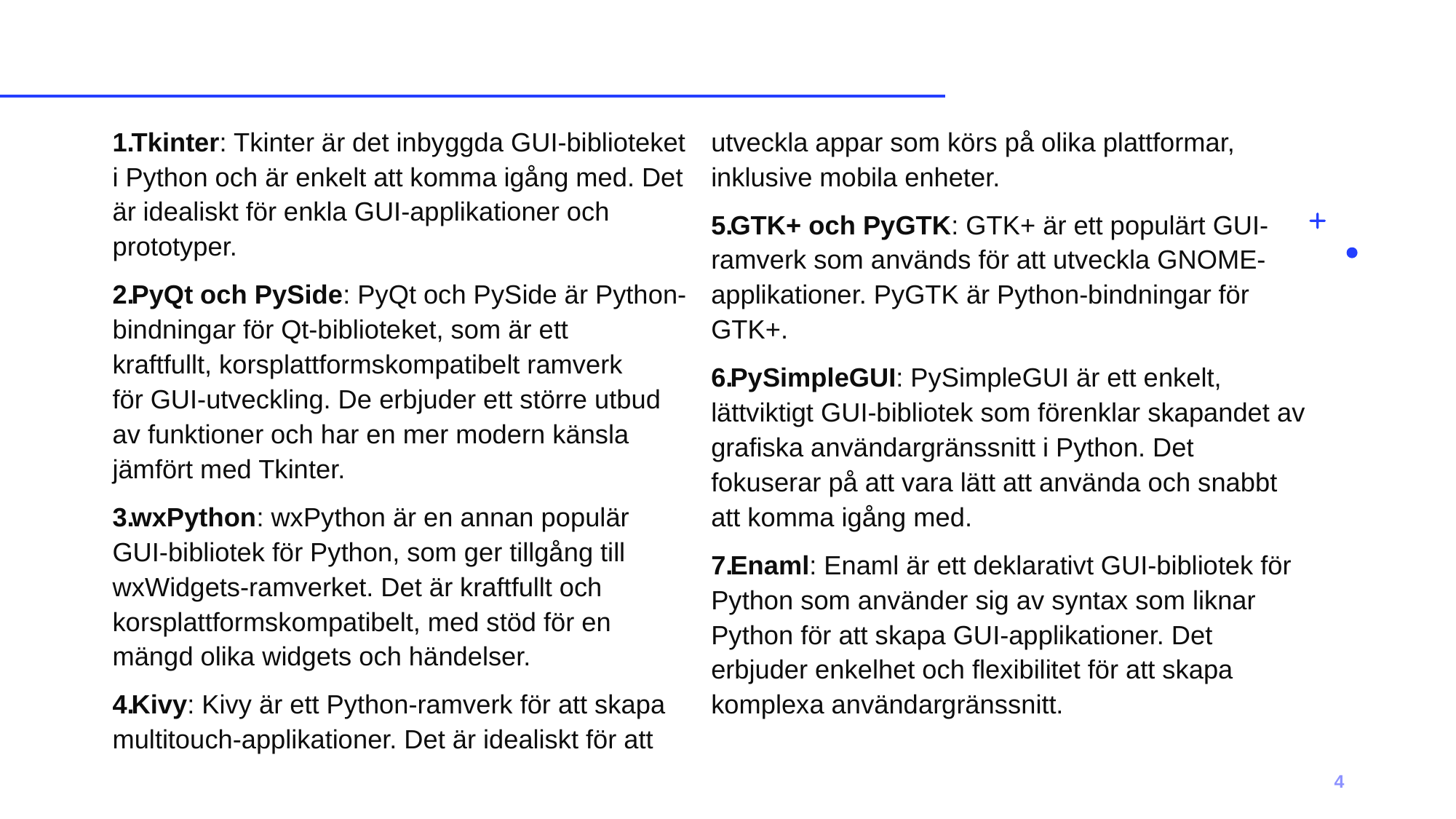

Tkinter: Tkinter är det inbyggda GUI-biblioteket
i Python och är enkelt att komma igång med. Det är idealiskt för enkla GUI-applikationer och prototyper.
PyQt och PySide: PyQt och PySide är Python-bindningar för Qt-biblioteket, som är ett
kraftfullt, korsplattformskompatibelt ramverk
för GUI-utveckling. De erbjuder ett större utbud
av funktioner och har en mer modern känsla
jämfört med Tkinter.
wxPython: wxPython är en annan populär
GUI-bibliotek för Python, som ger tillgång till wxWidgets-ramverket. Det är kraftfullt och korsplattformskompatibelt, med stöd för en
mängd olika widgets och händelser.
Kivy: Kivy är ett Python-ramverk för att skapa multitouch-applikationer. Det är idealiskt för att utveckla appar som körs på olika plattformar, inklusive mobila enheter.
GTK+ och PyGTK: GTK+ är ett populärt GUI-ramverk som används för att utveckla GNOME-applikationer. PyGTK är Python-bindningar för GTK+.
PySimpleGUI: PySimpleGUI är ett enkelt, lättviktigt GUI-bibliotek som förenklar skapandet av grafiska användargränssnitt i Python. Det fokuserar på att vara lätt att använda och snabbt att komma igång med.
Enaml: Enaml är ett deklarativt GUI-bibliotek för Python som använder sig av syntax som liknar Python för att skapa GUI-applikationer. Det erbjuder enkelhet och flexibilitet för att skapa komplexa användargränssnitt.
4